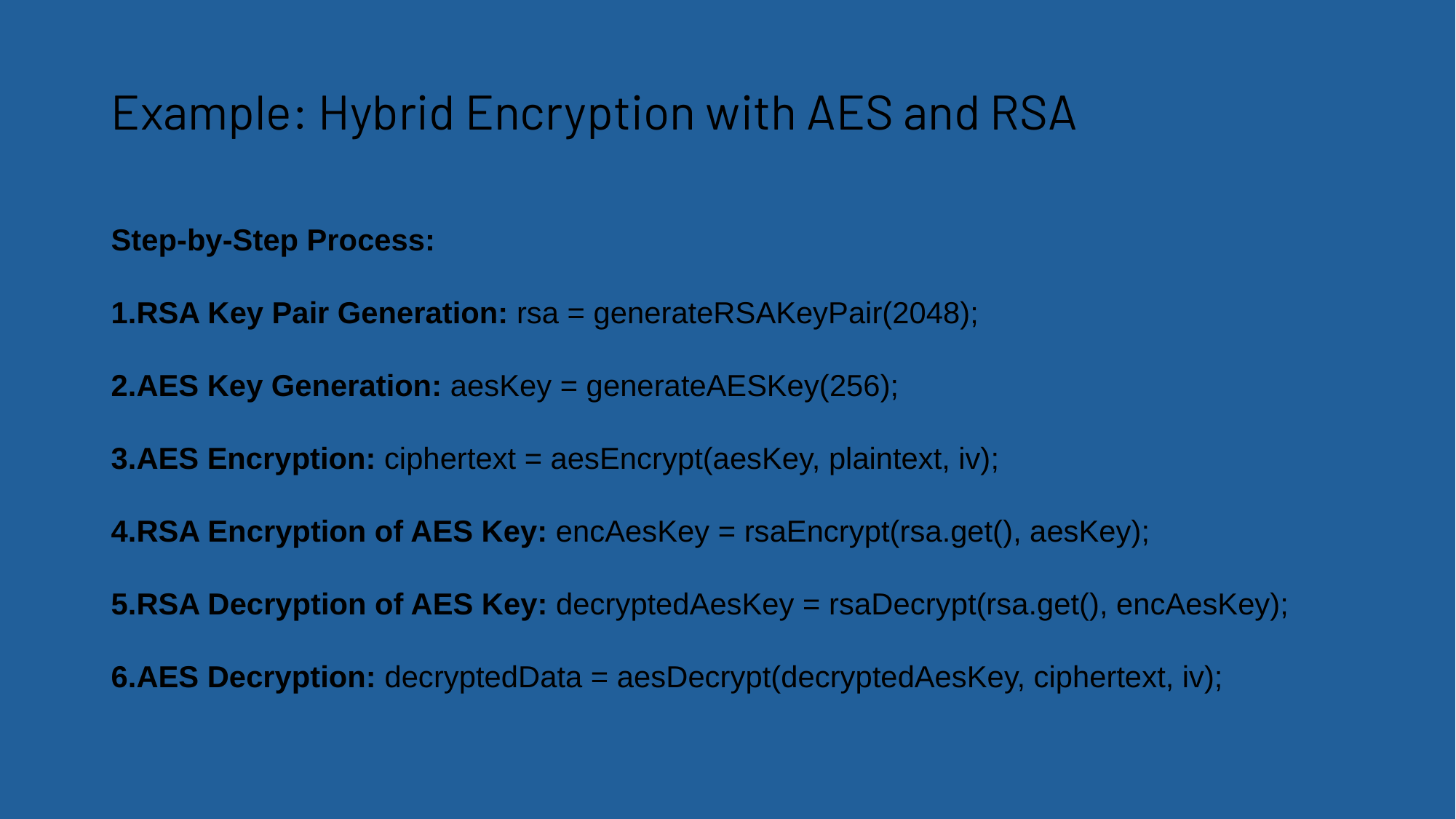

# Example: Hybrid Encryption with AES and RSA
Step-by-Step Process:

RSA Key Pair Generation: rsa = generateRSAKeyPair(2048);

AES Key Generation: aesKey = generateAESKey(256);

AES Encryption: ciphertext = aesEncrypt(aesKey, plaintext, iv);

RSA Encryption of AES Key: encAesKey = rsaEncrypt(rsa.get(), aesKey);

RSA Decryption of AES Key: decryptedAesKey = rsaDecrypt(rsa.get(), encAesKey);

AES Decryption: decryptedData = aesDecrypt(decryptedAesKey, ciphertext, iv);